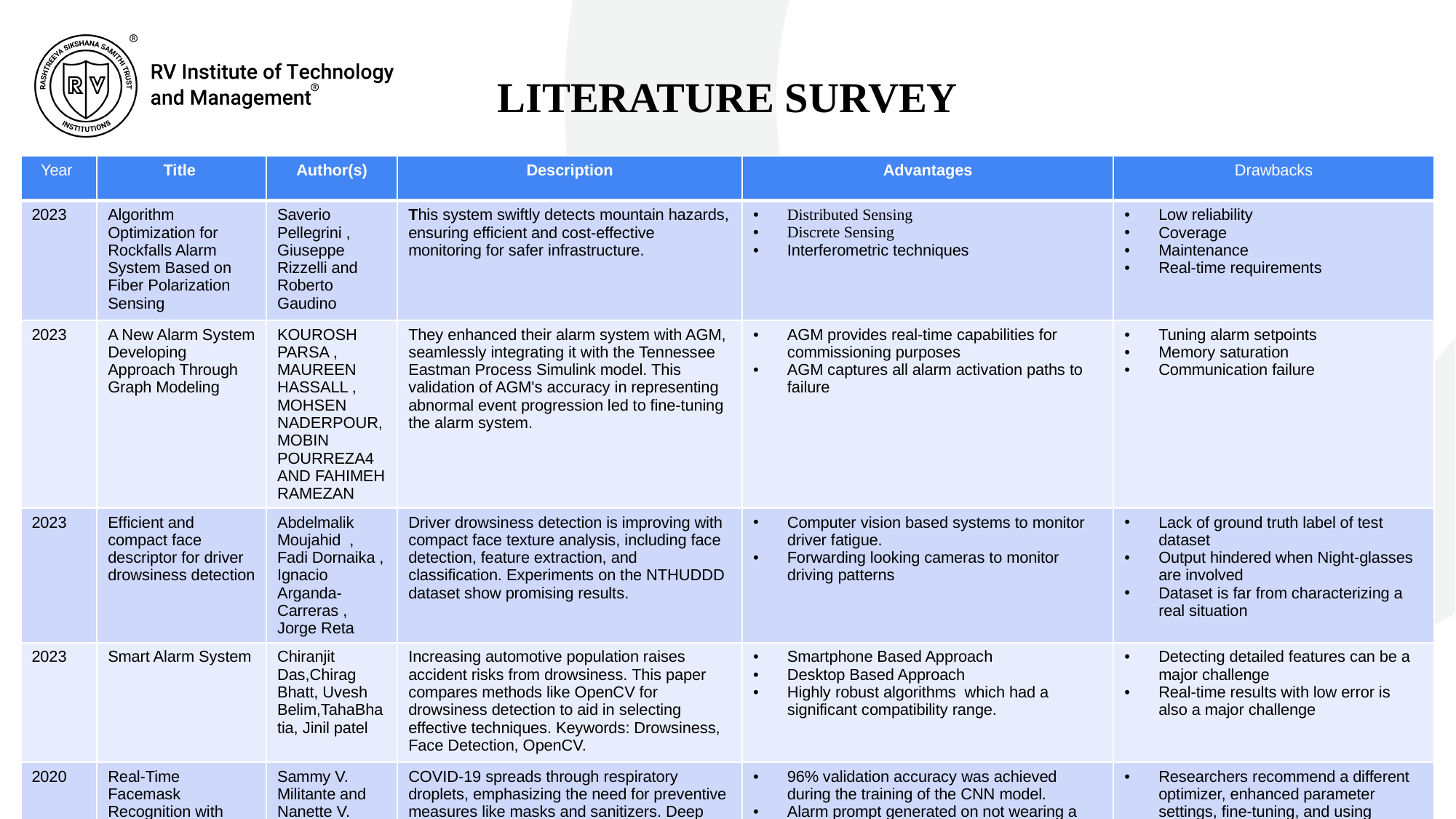

# LITERATURE SURVEY
| Year | Title | Author(s) | Description | Advantages | Drawbacks |
| --- | --- | --- | --- | --- | --- |
| 2023 | Algorithm Optimization for Rockfalls Alarm System Based on Fiber Polarization Sensing | Saverio Pellegrini , Giuseppe Rizzelli and Roberto Gaudino | This system swiftly detects mountain hazards, ensuring efficient and cost-effective monitoring for safer infrastructure. | Distributed Sensing Discrete Sensing Interferometric techniques | Low reliability Coverage Maintenance Real-time requirements |
| 2023 | A New Alarm System Developing Approach Through Graph Modeling | KOUROSH PARSA , MAUREEN HASSALL , MOHSEN NADERPOUR,MOBIN POURREZA4 AND FAHIMEH RAMEZAN | They enhanced their alarm system with AGM, seamlessly integrating it with the Tennessee Eastman Process Simulink model. This validation of AGM's accuracy in representing abnormal event progression led to fine-tuning the alarm system. | AGM provides real-time capabilities for commissioning purposes AGM captures all alarm activation paths to failure | Tuning alarm setpoints Memory saturation Communication failure |
| 2023 | Efficient and compact face descriptor for driver drowsiness detection | Abdelmalik Moujahid , Fadi Dornaika , Ignacio Arganda-Carreras , Jorge Reta | Driver drowsiness detection is improving with compact face texture analysis, including face detection, feature extraction, and classification. Experiments on the NTHUDDD dataset show promising results. | Computer vision based systems to monitor driver fatigue. Forwarding looking cameras to monitor driving patterns | Lack of ground truth label of test dataset Output hindered when Night-glasses are involved Dataset is far from characterizing a real situation |
| 2023 | Smart Alarm System | Chiranjit Das,Chirag Bhatt, Uvesh Belim,TahaBhatia, Jinil patel | Increasing automotive population raises accident risks from drowsiness. This paper compares methods like OpenCV for drowsiness detection to aid in selecting effective techniques. Keywords: Drowsiness, Face Detection, OpenCV. | Smartphone Based Approach Desktop Based Approach Highly robust algorithms which had a significant compatibility range. | Detecting detailed features can be a major challenge Real-time results with low error is also a major challenge |
| 2020 | Real-Time Facemask Recognition with Alarm System using Deep Learning | Sammy V. Militante and Nanette V. Dionisio | COVID-19 spreads through respiratory droplets, emphasizing the need for preventive measures like masks and sanitizers. Deep learning achieves 96% accuracy in mask detection, aiding in real-time recognition and containment efforts. | 96% validation accuracy was achieved during the training of the CNN model. Alarm prompt generated on not wearing a facecmask | Researchers recommend a different optimizer, enhanced parameter settings, fine-tuning, and using adaptive transfer learning models. |